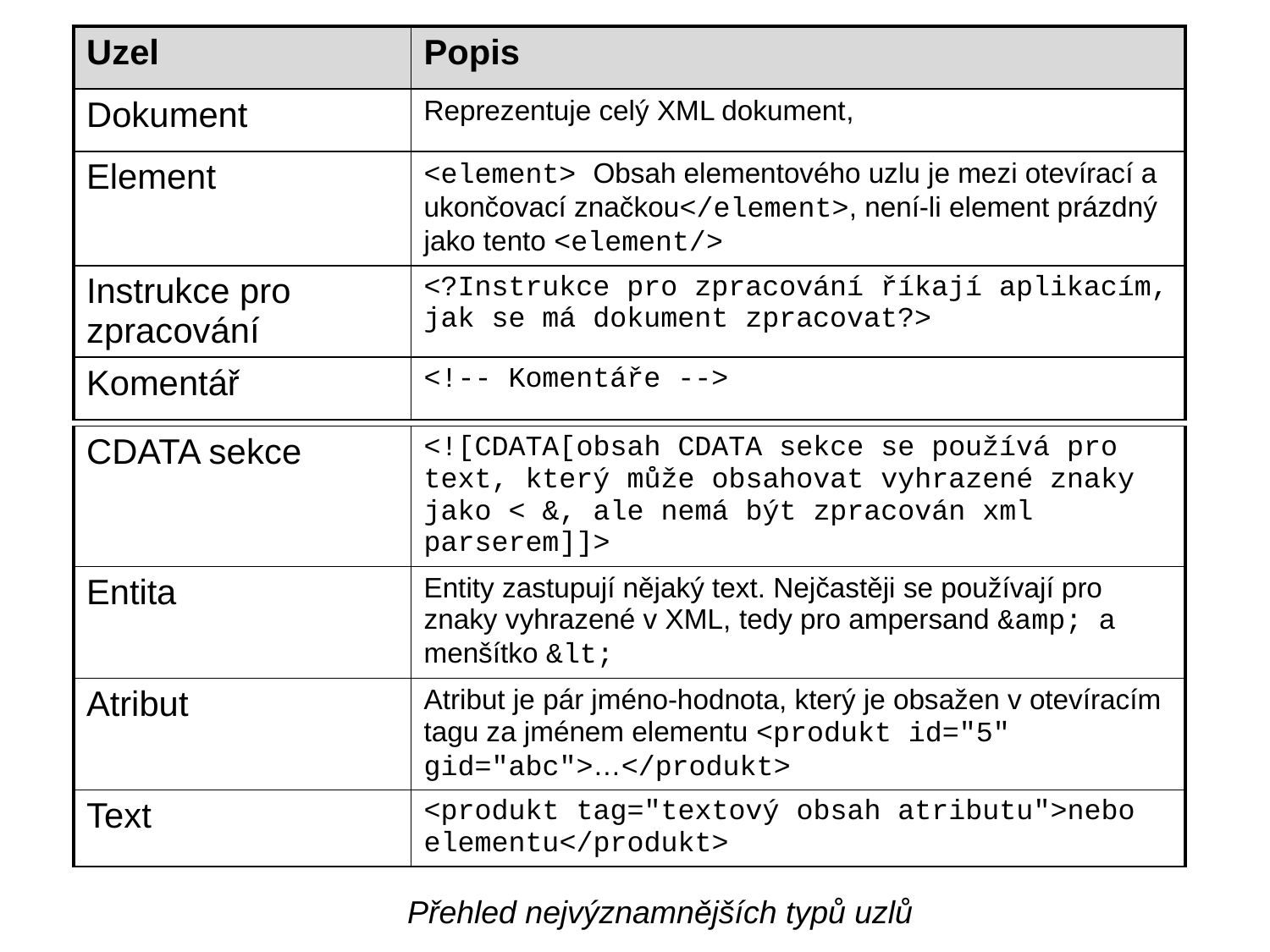

| Uzel | Popis |
| --- | --- |
| Dokument | Reprezentuje celý XML dokument, |
| Element | <element> Obsah elementového uzlu je mezi otevírací a ukončovací značkou</element>, není-li element prázdný jako tento <element/> |
| Instrukce pro zpracování | <?Instrukce pro zpracování říkají aplikacím, jak se má dokument zpracovat?> |
| Komentář | <!-- Komentáře --> |
| CDATA sekce | <![CDATA[obsah CDATA sekce se používá pro text, který může obsahovat vyhrazené znaky jako < &, ale nemá být zpracován xml parserem]]> |
| --- | --- |
| Entita | Entity zastupují nějaký text. Nejčastěji se používají pro znaky vyhrazené v XML, tedy pro ampersand &amp; a menšítko &lt; |
| Atribut | Atribut je pár jméno-hodnota, který je obsažen v otevíracím tagu za jménem elementu <produkt id="5" gid="abc">…</produkt> |
| Text | <produkt tag="textový obsah atributu">nebo elementu</produkt> |
Přehled nejvýznamnějších typů uzlů